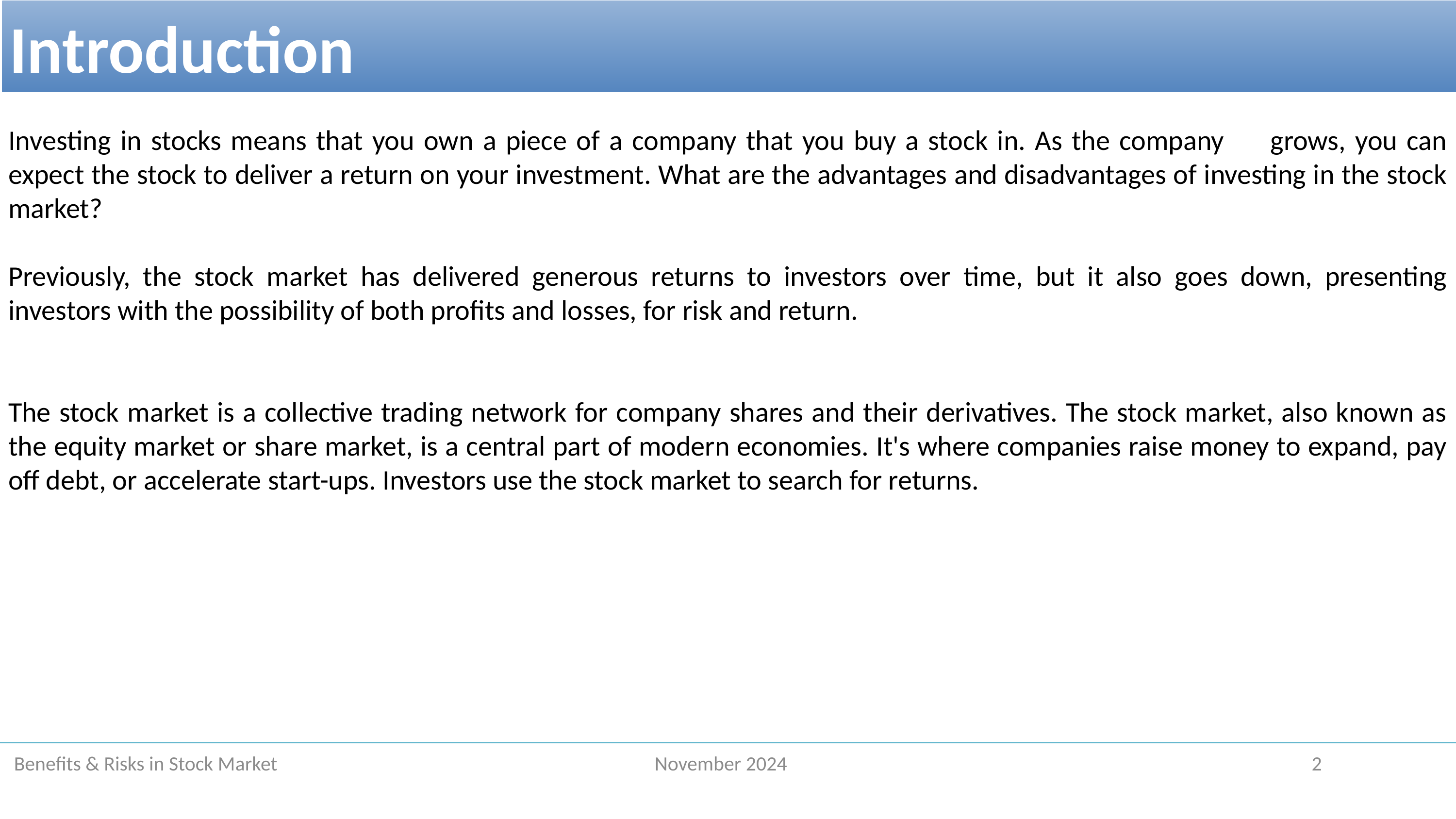

Introduction
Investing in stocks means that you own a piece of a company that you buy a stock in. As the company     grows, you can expect the stock to deliver a return on your investment. What are the advantages and disadvantages of investing in the stock market?

Previously, the stock market has delivered generous returns to investors over time, but it also goes down, presenting investors with the possibility of both profits and losses, for risk and return.

The stock market is a collective trading network for company shares and their derivatives. The stock market, also known as the equity market or share market, is a central part of modern economies. It's where companies raise money to expand, pay off debt, or accelerate start-ups. Investors use the stock market to search for returns.

  Benefits & Risks in Stock Market                                                                                  November 2024                                                                                                                  2